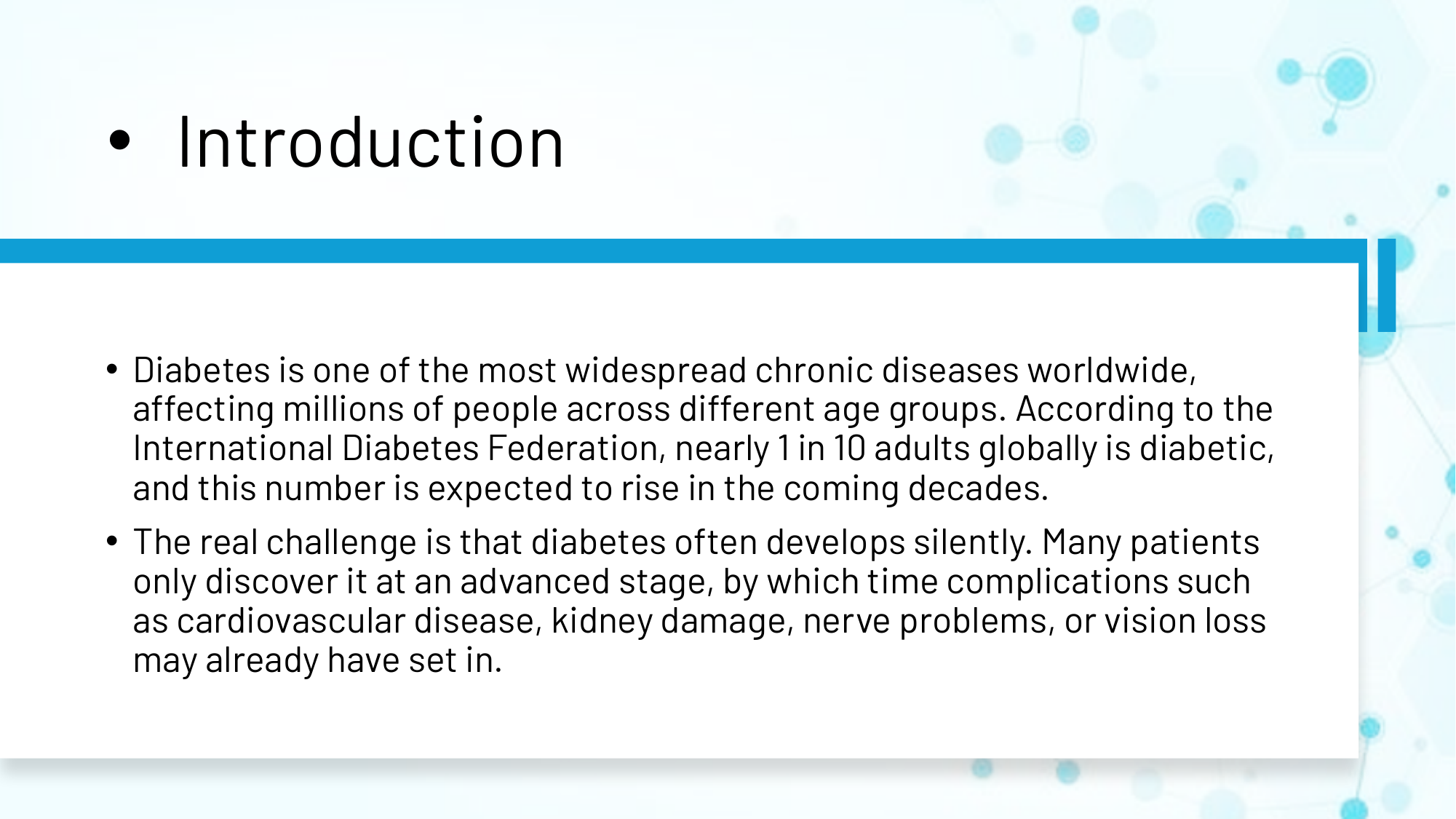

# Introduction

Diabetes is one of the most widespread chronic diseases worldwide, affecting millions of people across different age groups. According to the International Diabetes Federation, nearly 1 in 10 adults globally is diabetic, and this number is expected to rise in the coming decades.
The real challenge is that diabetes often develops silently. Many patients only discover it at an advanced stage, by which time complications such as cardiovascular disease, kidney damage, nerve problems, or vision loss may already have set in.